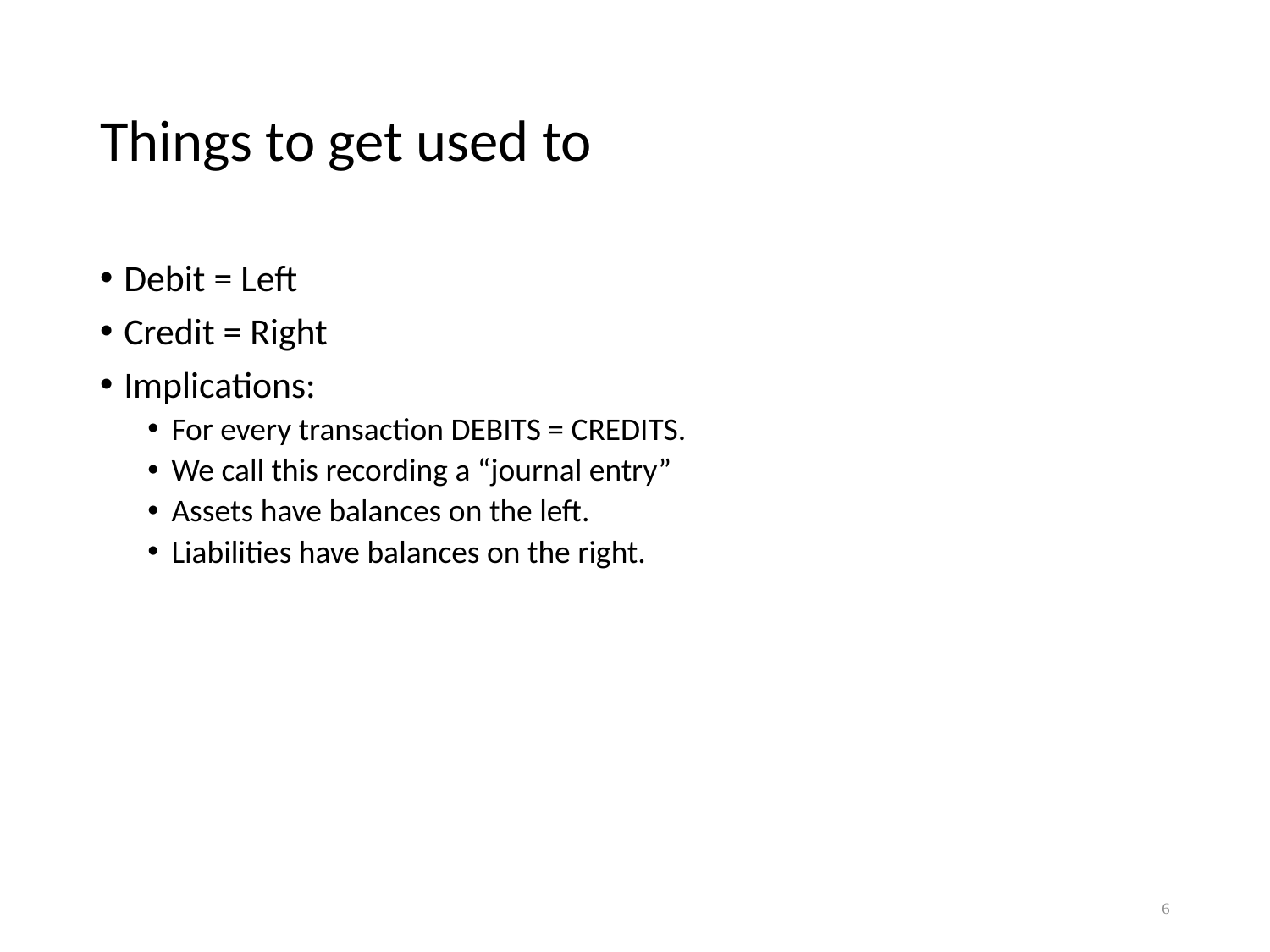

# Things to get used to
Debit = Left
Credit = Right
Implications:
For every transaction DEBITS = CREDITS.
We call this recording a “journal entry”
Assets have balances on the left.
Liabilities have balances on the right.

6